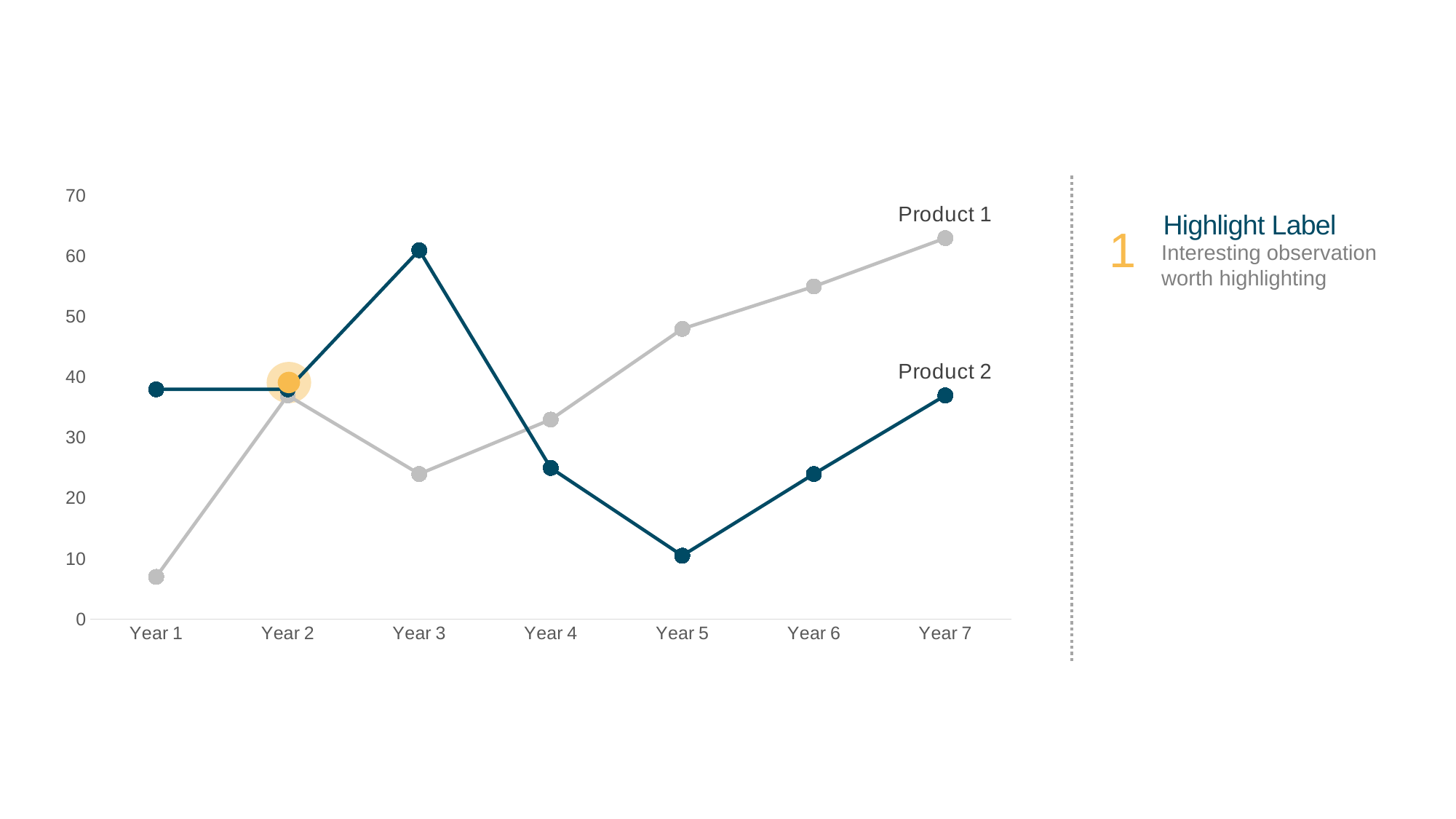

### Chart

| Category | Product 1 | Product 2 |
|---|---|---|
| Year 1 | 7.0 | 38.0 |
| Year 2 | 37.0 | 38.0 |
| Year 3 | 24.0 | 61.0 |
| Year 4 | 33.0 | 25.0 |
| Year 5 | 48.0 | 10.5 |
| Year 6 | 55.0 | 24.0 |
| Year 7 | 63.0 | 37.0 |
Highlight Label
Interesting observation worth highlighting
1